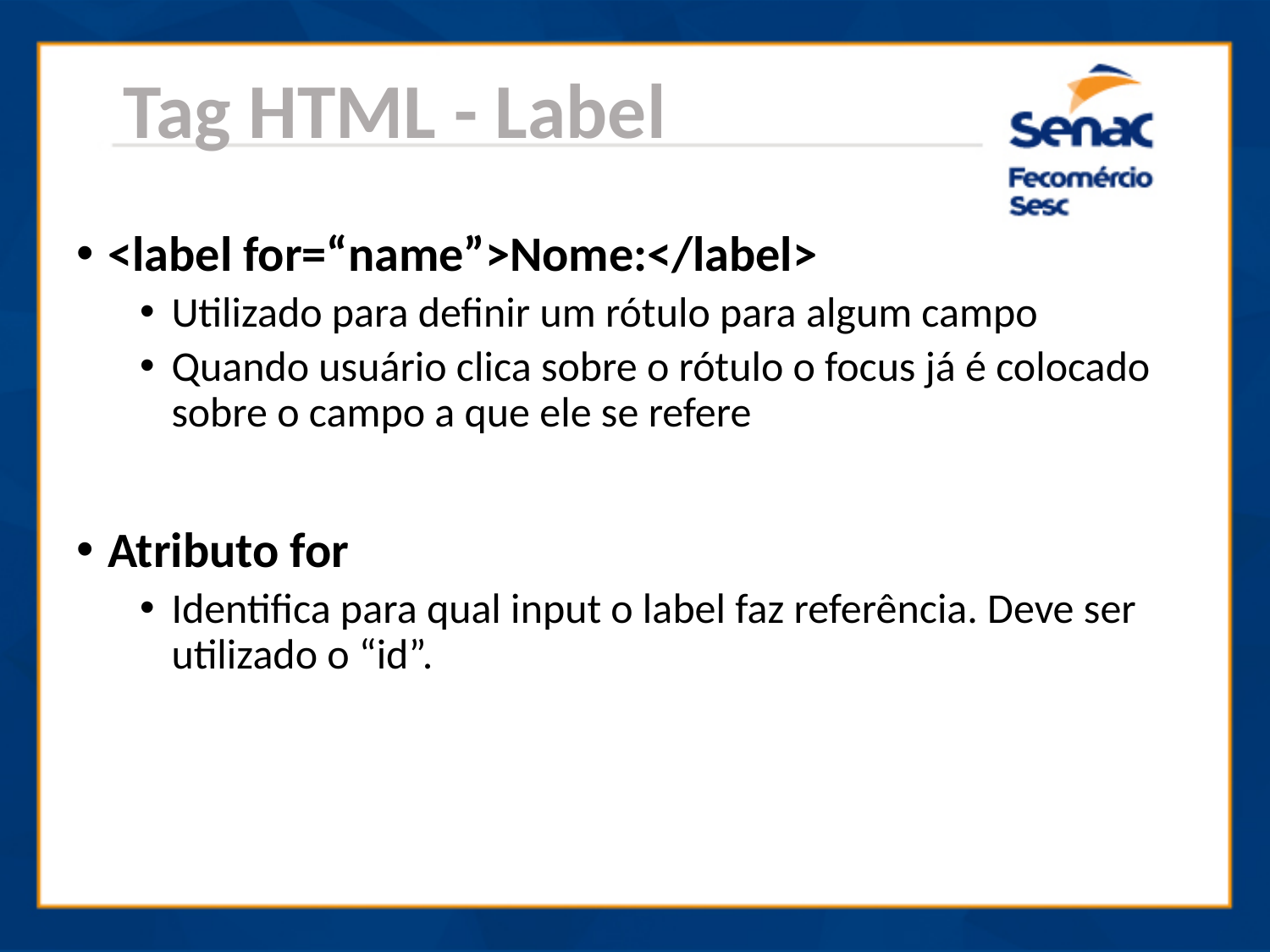

Tag HTML - Label
<label for=“name”>Nome:</label>
Utilizado para definir um rótulo para algum campo
Quando usuário clica sobre o rótulo o focus já é colocado sobre o campo a que ele se refere

Atributo for
Identifica para qual input o label faz referência. Deve ser utilizado o “id”.